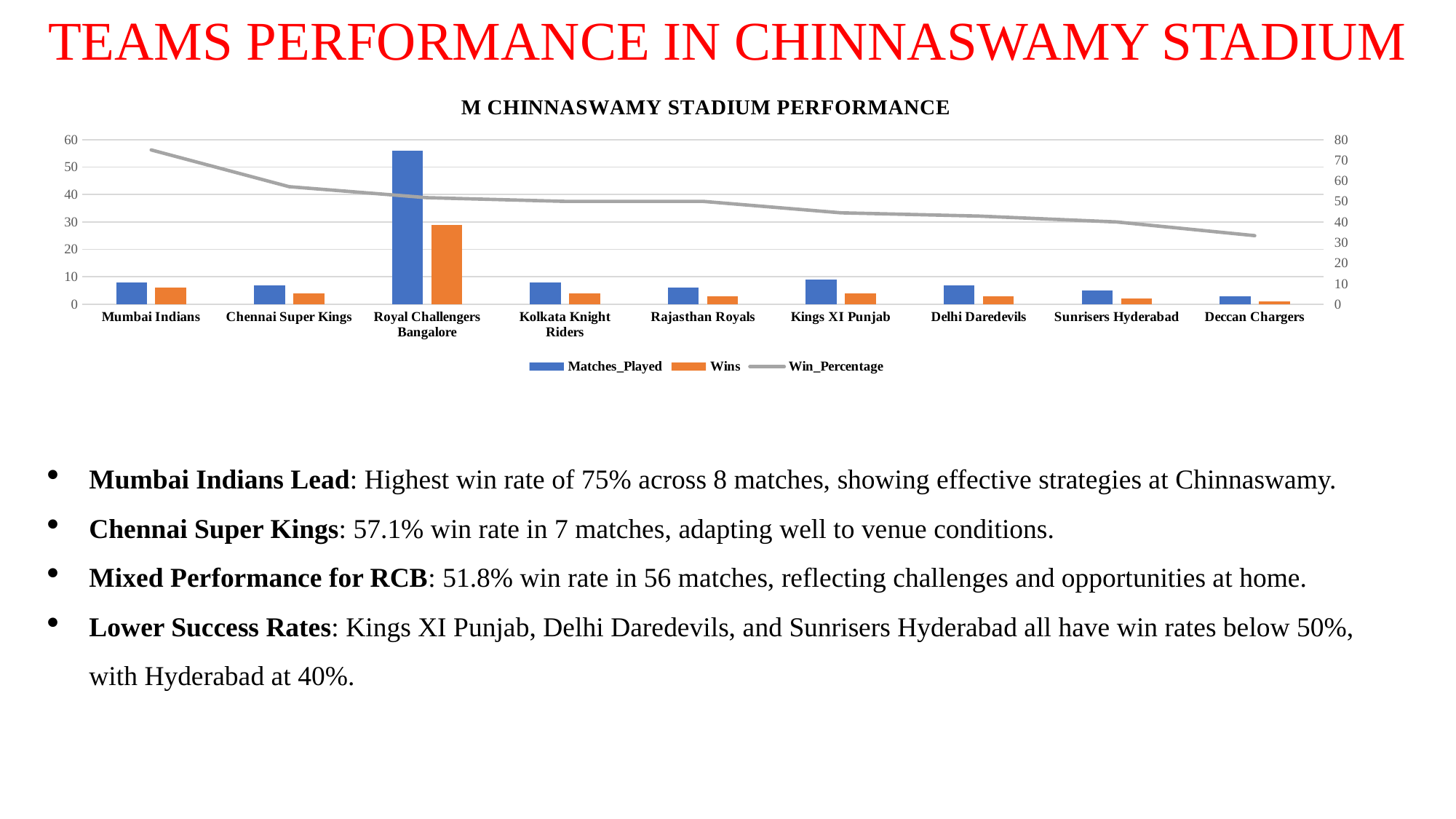

TEAMS PERFORMANCE IN CHINNASWAMY STADIUM

### Chart: M CHINNASWAMY STADIUM PERFORMANCE

| Category | Matches_Played | Wins | Win_Percentage |
|---|---|---|---|
| Mumbai Indians | 8.0 | 6.0 | 75.0 |
| Chennai Super Kings | 7.0 | 4.0 | 57.14286 |
| Royal Challengers Bangalore | 56.0 | 29.0 | 51.78571 |
| Kolkata Knight Riders | 8.0 | 4.0 | 50.0 |
| Rajasthan Royals | 6.0 | 3.0 | 50.0 |
| Kings XI Punjab | 9.0 | 4.0 | 44.44444 |
| Delhi Daredevils | 7.0 | 3.0 | 42.85714 |
| Sunrisers Hyderabad | 5.0 | 2.0 | 40.0 |
| Deccan Chargers | 3.0 | 1.0 | 33.33333 |
Mumbai Indians Lead: Highest win rate of 75% across 8 matches, showing effective strategies at Chinnaswamy.
Chennai Super Kings: 57.1% win rate in 7 matches, adapting well to venue conditions.
Mixed Performance for RCB: 51.8% win rate in 56 matches, reflecting challenges and opportunities at home.
Lower Success Rates: Kings XI Punjab, Delhi Daredevils, and Sunrisers Hyderabad all have win rates below 50%, with Hyderabad at 40%.